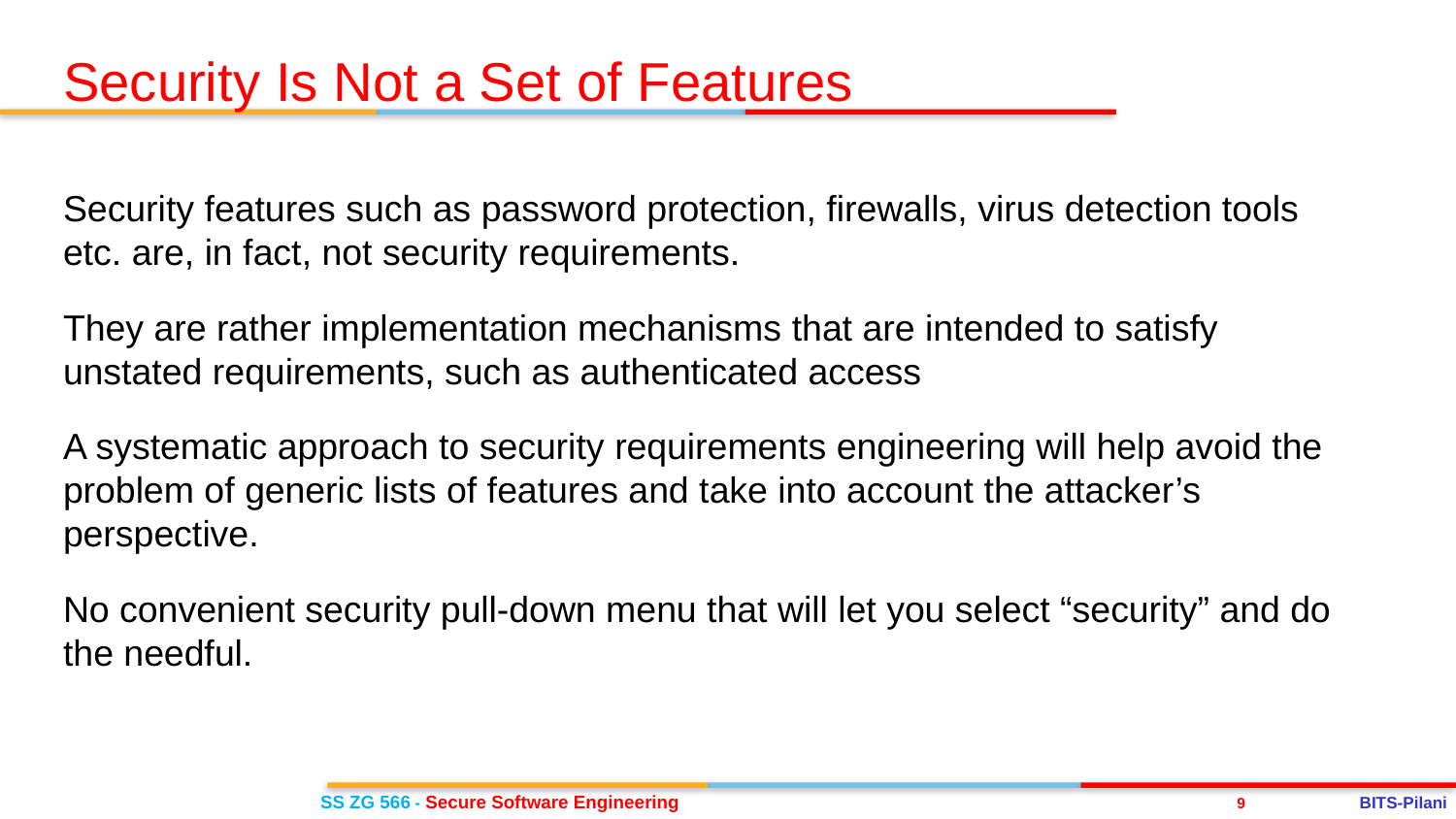

Security Is Not a Set of Features
Security features such as password protection, firewalls, virus detection tools etc. are, in fact, not security requirements.
They are rather implementation mechanisms that are intended to satisfy unstated requirements, such as authenticated access
A systematic approach to security requirements engineering will help avoid the problem of generic lists of features and take into account the attacker’s perspective.
No convenient security pull-down menu that will let you select “security” and do the needful.